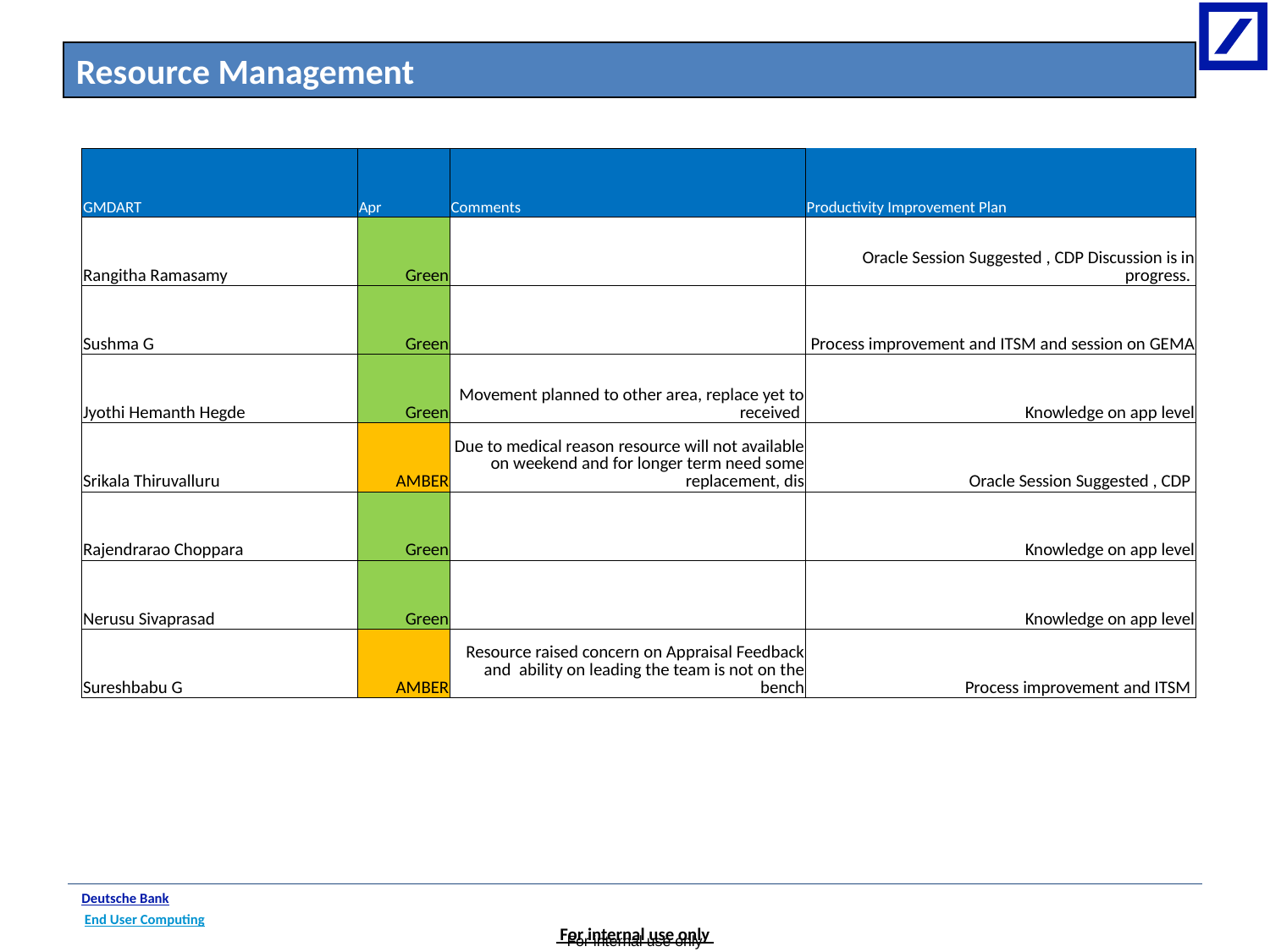

Resource Management
| GMDART | Apr | Comments | Productivity Improvement Plan |
| --- | --- | --- | --- |
| Rangitha Ramasamy | Green |  | Oracle Session Suggested , CDP Discussion is in progress. |
| Sushma G | Green |  | Process improvement and ITSM and session on GEMA |
| Jyothi Hemanth Hegde | Green | Movement planned to other area, replace yet to received | Knowledge on app level |
| Srikala Thiruvalluru | AMBER | Due to medical reason resource will not available on weekend and for longer term need some replacement, dis | Oracle Session Suggested , CDP |
| Rajendrarao Choppara | Green |  | Knowledge on app level |
| Nerusu Sivaprasad | Green |  | Knowledge on app level |
| Sureshbabu G | AMBER | Resource raised concern on Appraisal Feedback and ability on leading the team is not on the bench | Process improvement and ITSM |